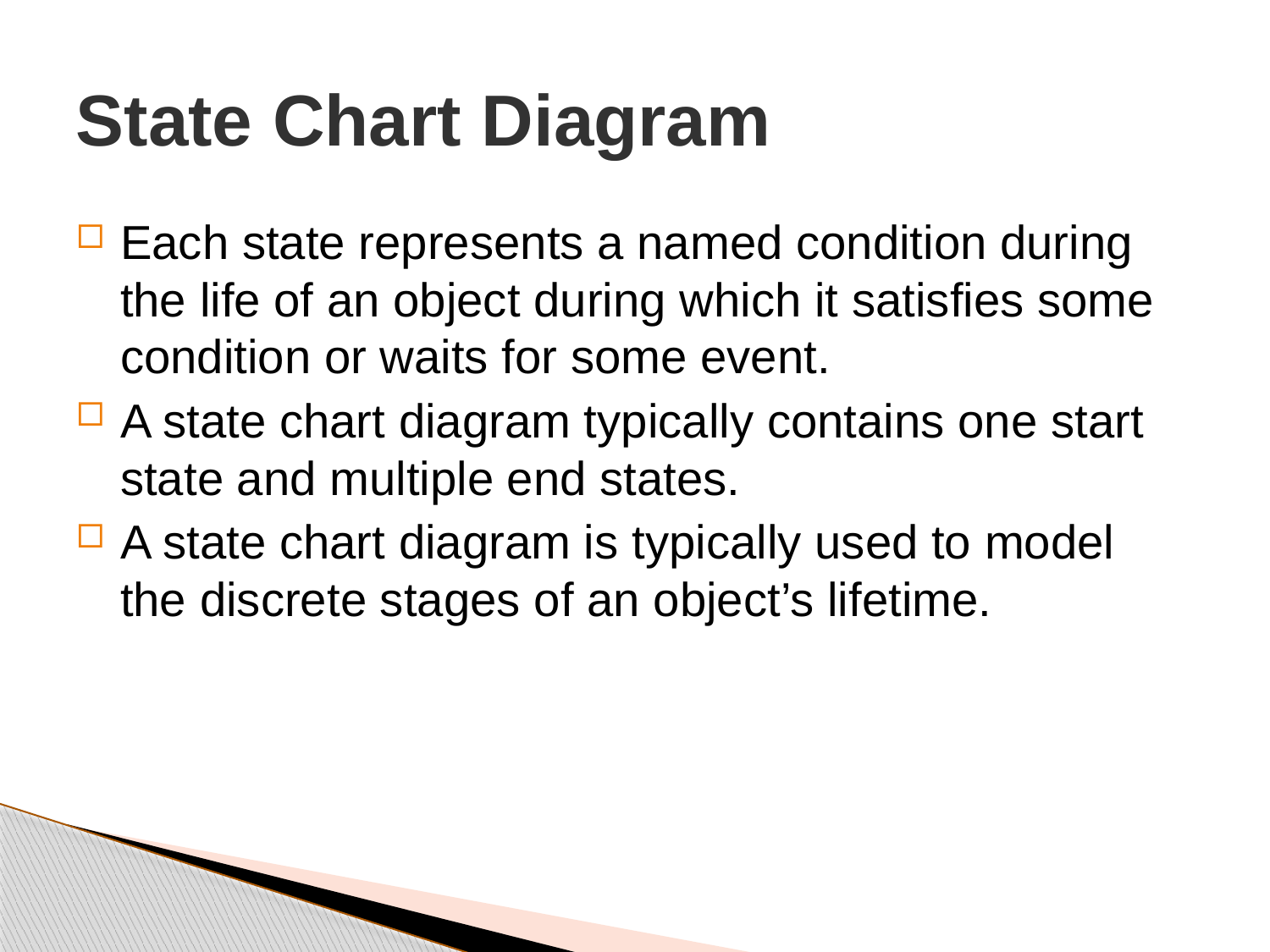

# State Chart Diagram
Each state represents a named condition during the life of an object during which it satisfies some condition or waits for some event.
A state chart diagram typically contains one start state and multiple end states.
A state chart diagram is typically used to model the discrete stages of an object’s lifetime.